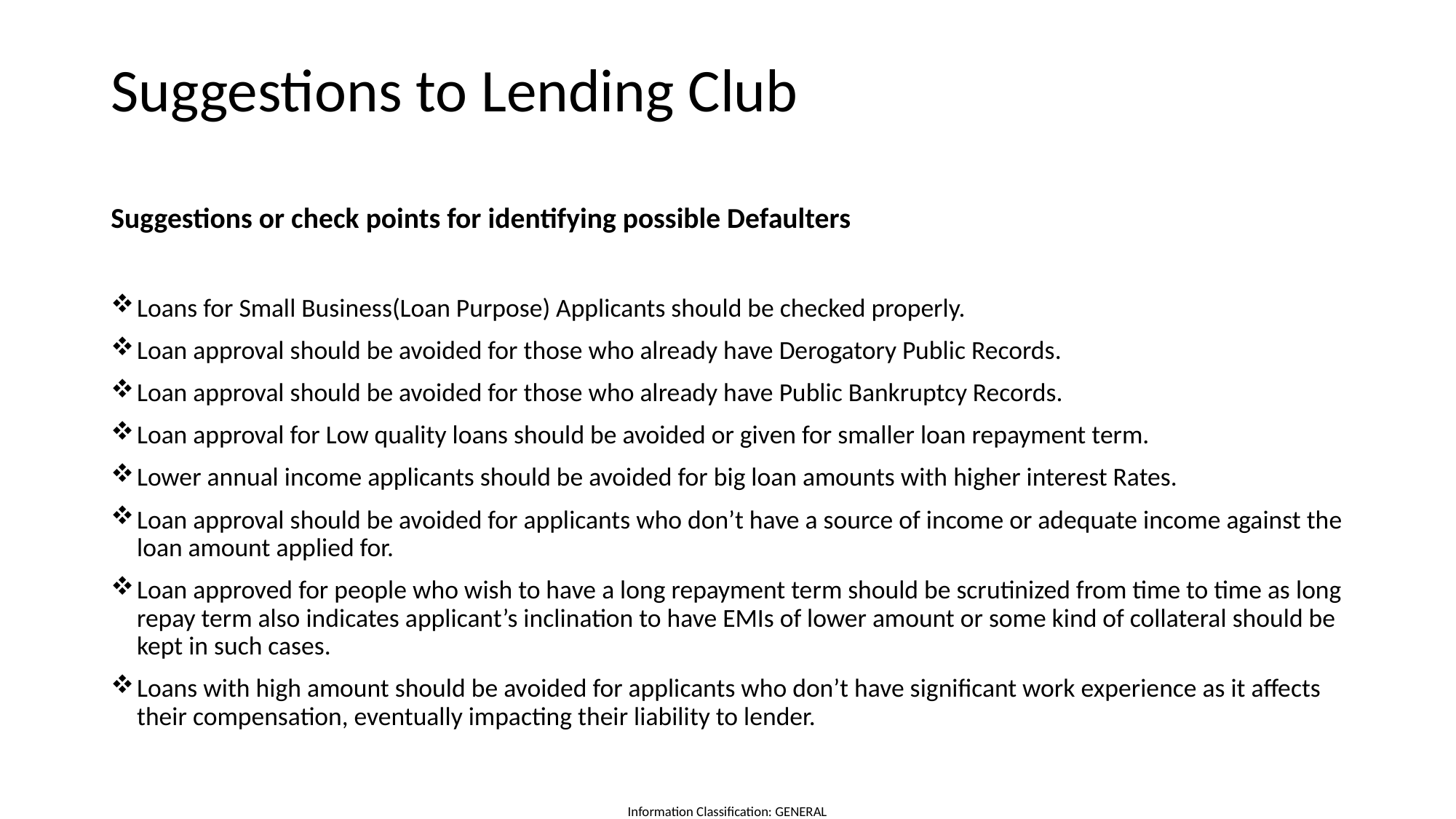

# Suggestions to Lending Club

Suggestions or check points for identifying possible Defaulters

Loans for Small Business(Loan Purpose) Applicants should be checked properly.
Loan approval should be avoided for those who already have Derogatory Public Records.
Loan approval should be avoided for those who already have Public Bankruptcy Records.
Loan approval for Low quality loans should be avoided or given for smaller loan repayment term.
Lower annual income applicants should be avoided for big loan amounts with higher interest Rates.
Loan approval should be avoided for applicants who don’t have a source of income or adequate income against the loan amount applied for.
Loan approved for people who wish to have a long repayment term should be scrutinized from time to time as long repay term also indicates applicant’s inclination to have EMIs of lower amount or some kind of collateral should be kept in such cases.
Loans with high amount should be avoided for applicants who don’t have significant work experience as it affects their compensation, eventually impacting their liability to lender.